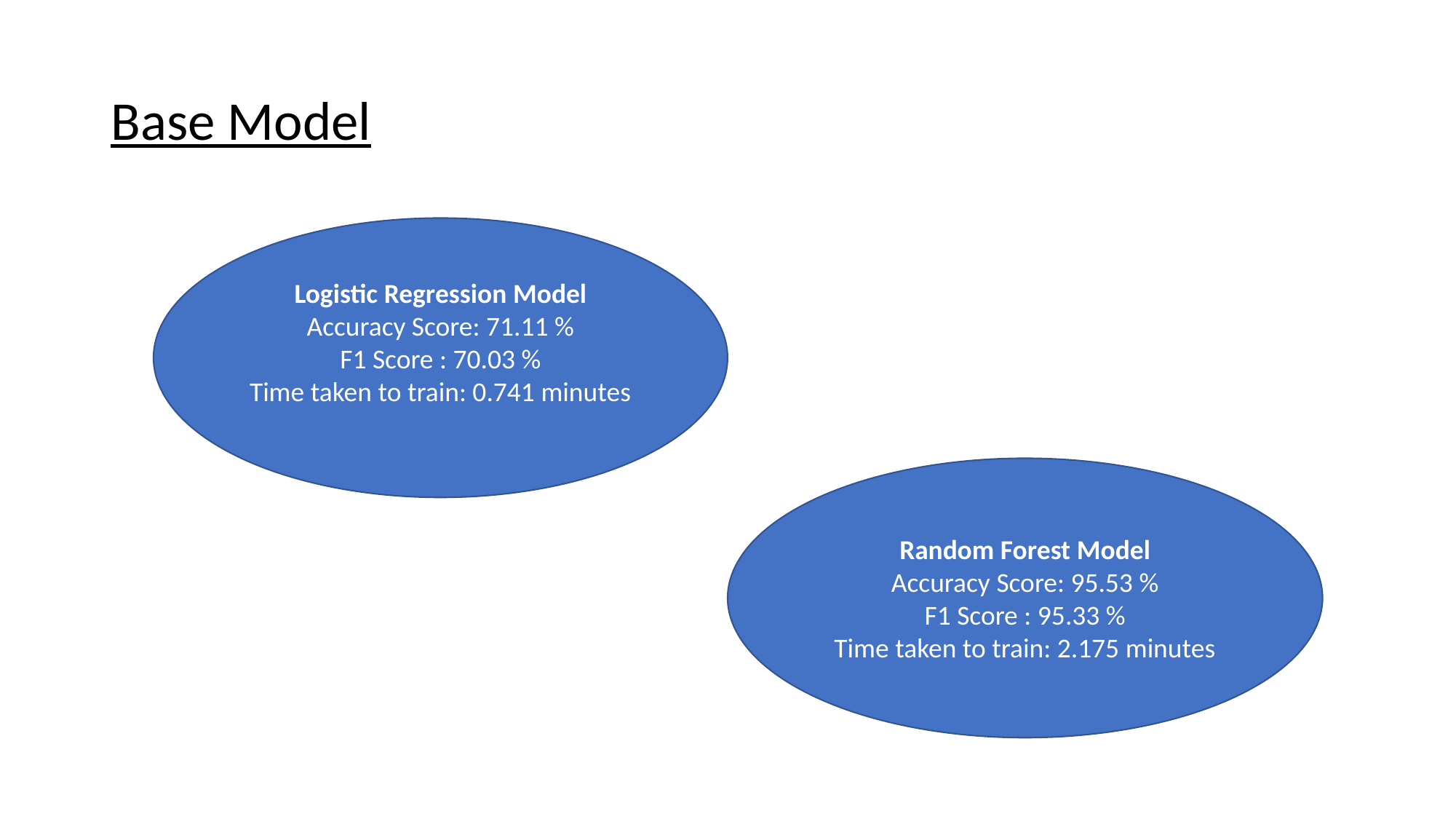

# Base Model

Logistic Regression Model
Accuracy Score: 71.11 %
F1 Score : 70.03 %
Time taken to train: 0.741 minutes

Random Forest Model
Accuracy Score: 95.53 %
F1 Score : 95.33 %
Time taken to train: 2.175 minutes